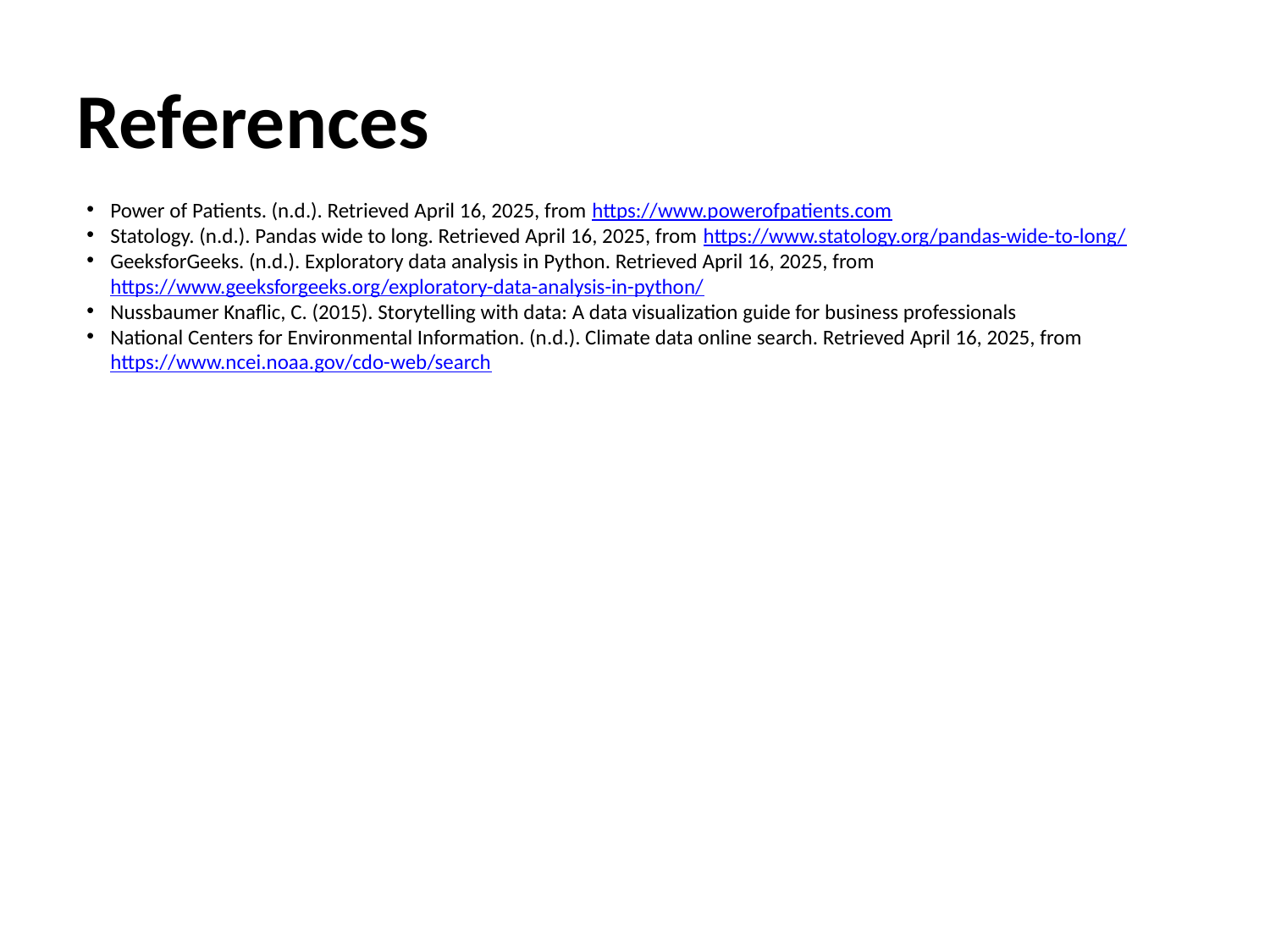

# References
Power of Patients. (n.d.). Retrieved April 16, 2025, from https://www.powerofpatients.com
Statology. (n.d.). Pandas wide to long. Retrieved April 16, 2025, from https://www.statology.org/pandas-wide-to-long/
GeeksforGeeks. (n.d.). Exploratory data analysis in Python. Retrieved April 16, 2025, from https://www.geeksforgeeks.org/exploratory-data-analysis-in-python/
Nussbaumer Knaflic, C. (2015). Storytelling with data: A data visualization guide for business professionals
National Centers for Environmental Information. (n.d.). Climate data online search. Retrieved April 16, 2025, from https://www.ncei.noaa.gov/cdo-web/search